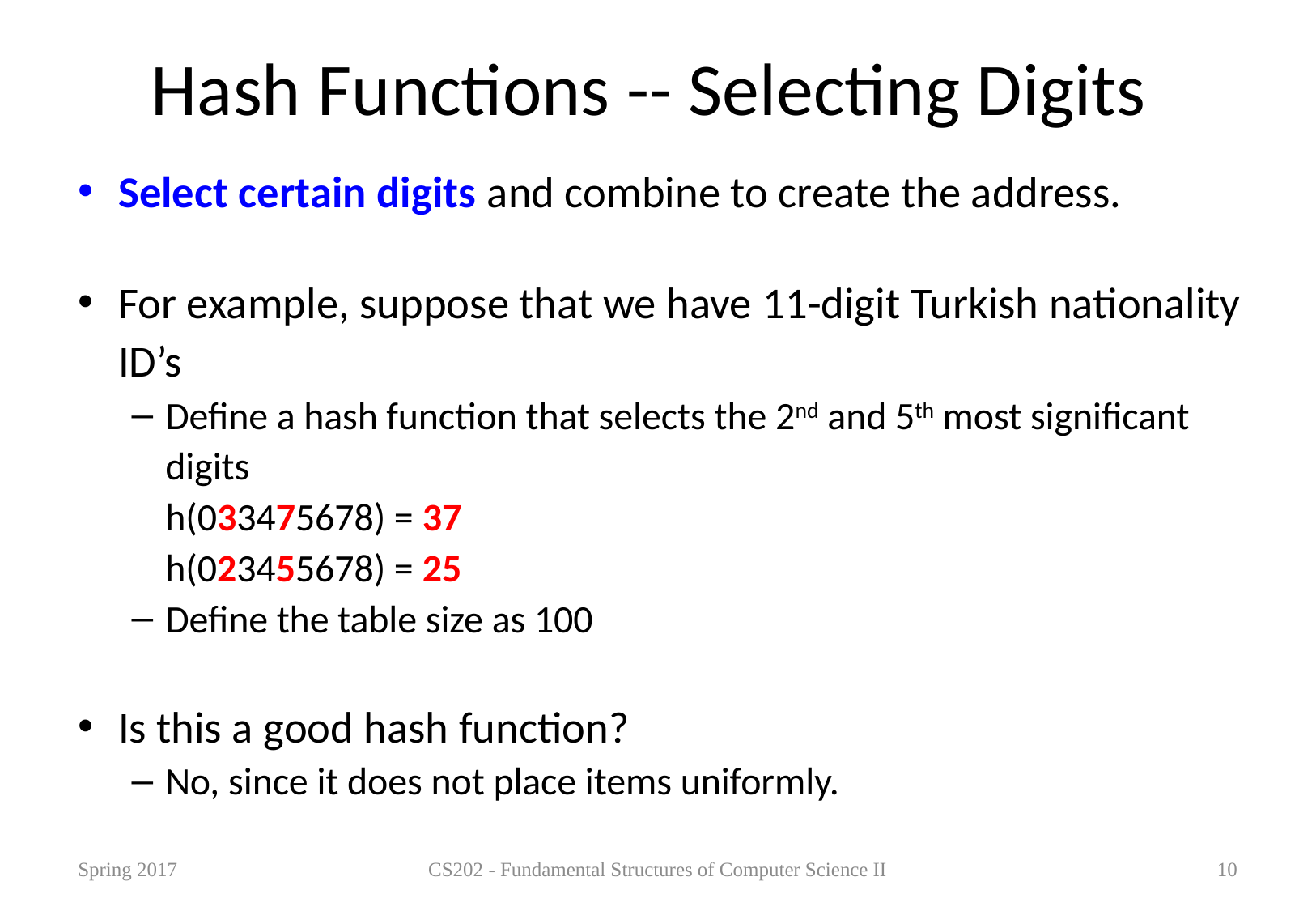

# Hash Functions -- Selecting Digits
Select certain digits and combine to create the address.

For example, suppose that we have 11-digit Turkish nationality ID’s
Define a hash function that selects the 2nd and 5th most significant digits
							h(033475678) = 37
							h(023455678) = 25
Define the table size as 100

Is this a good hash function?
No, since it does not place items uniformly.
Spring 2017
CS202 - Fundamental Structures of Computer Science II
10